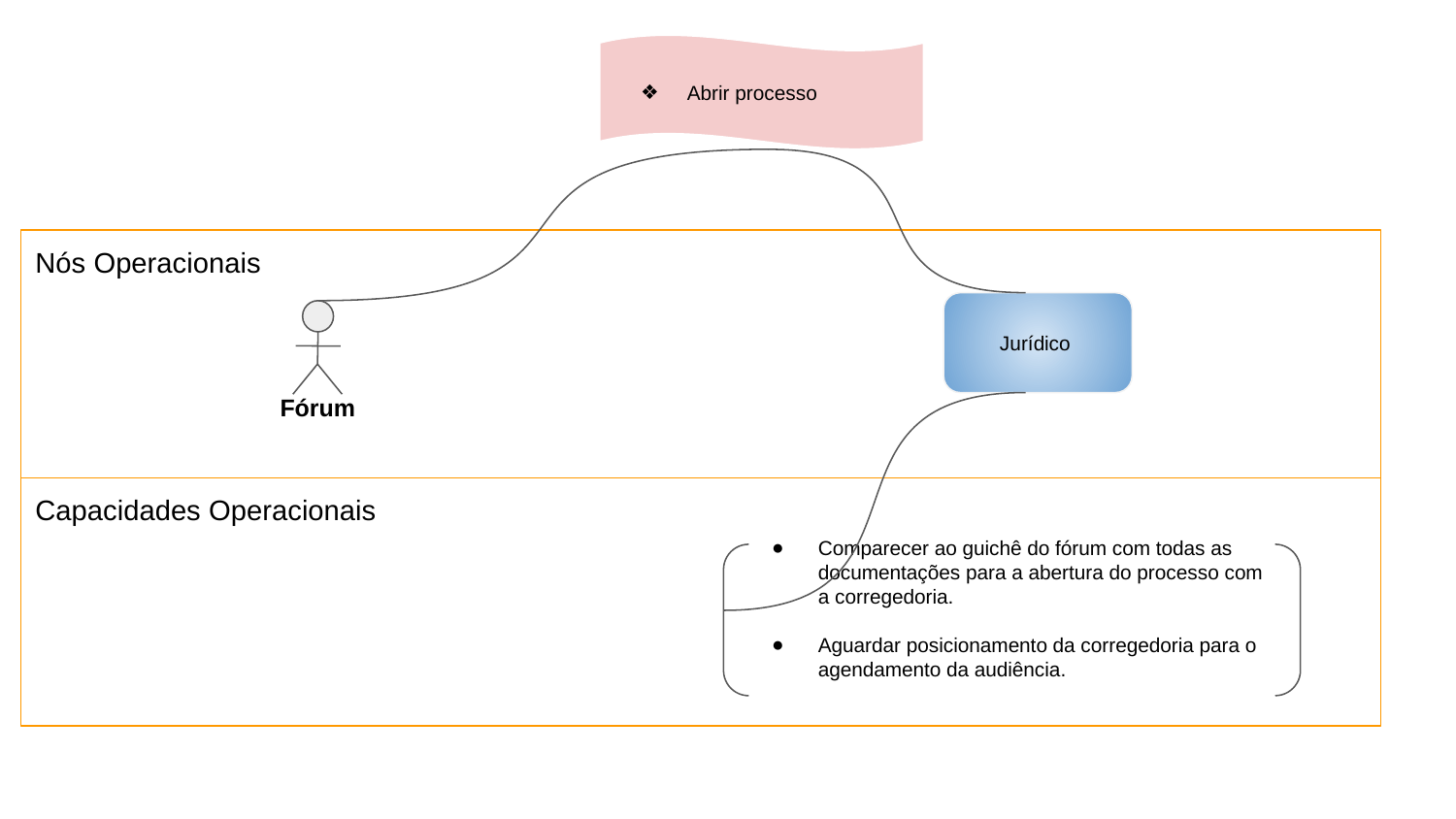

Abrir processo
Nós Operacionais
Jurídico

Fórum
Capacidades Operacionais
Comparecer ao guichê do fórum com todas as documentações para a abertura do processo com a corregedoria.

Aguardar posicionamento da corregedoria para o agendamento da audiência.